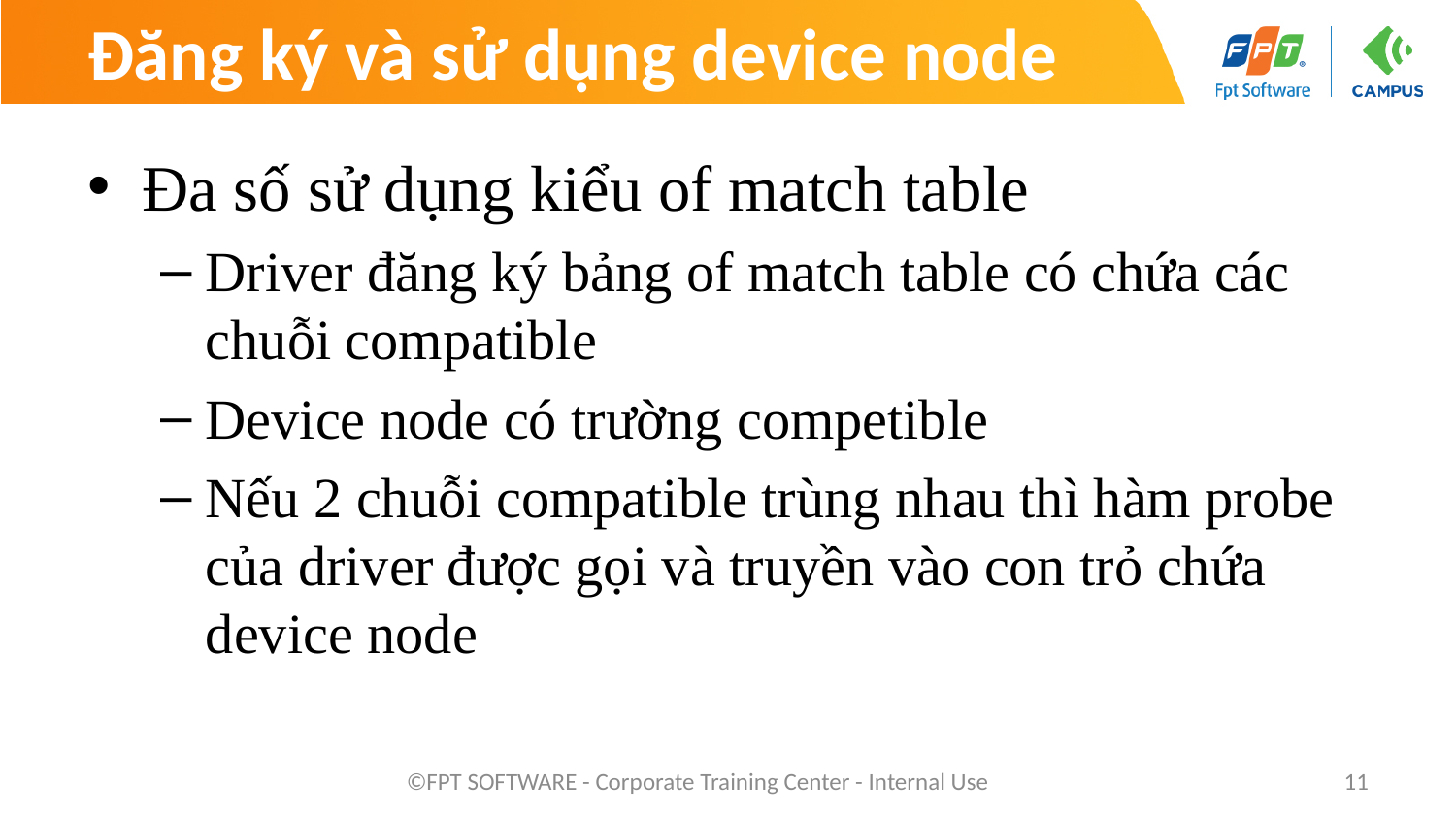

# Đăng ký và sử dụng device node
Đa số sử dụng kiểu of match table
Driver đăng ký bảng of match table có chứa các chuỗi compatible
Device node có trường competible
Nếu 2 chuỗi compatible trùng nhau thì hàm probe của driver được gọi và truyền vào con trỏ chứa device node
©FPT SOFTWARE - Corporate Training Center - Internal Use
11